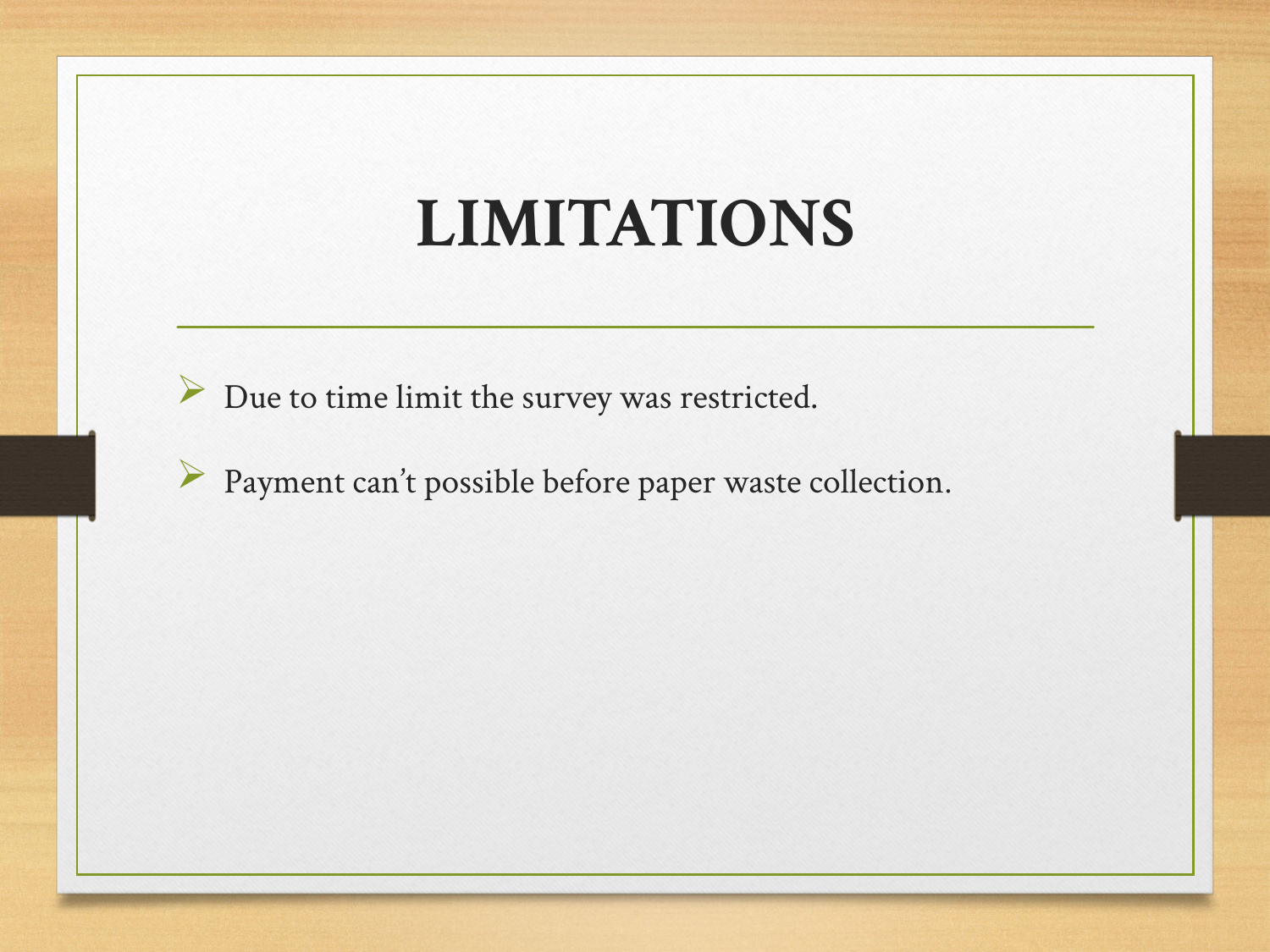

# LIMITATIONS
Due to time limit the survey was restricted.
Payment can’t possible before paper waste collection.